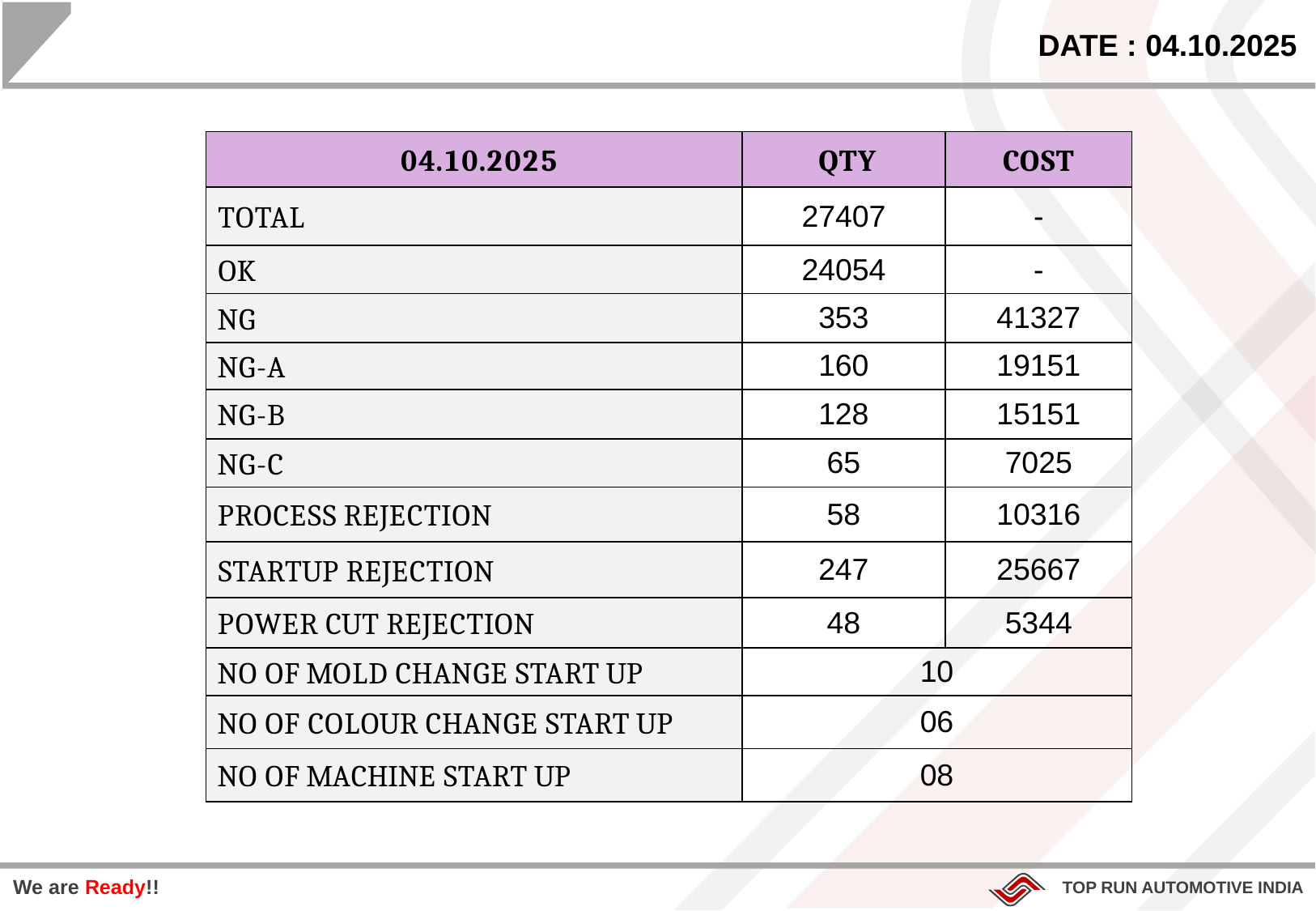

DATE : 04.10.2025
| 04.10.2025 | QTY | COST |
| --- | --- | --- |
| TOTAL | 27407 | - |
| OK | 24054 | - |
| NG | 353 | 41327 |
| NG-A | 160 | 19151 |
| NG-B | 128 | 15151 |
| NG-C | 65 | 7025 |
| PROCESS REJECTION | 58 | 10316 |
| STARTUP REJECTION | 247 | 25667 |
| POWER CUT REJECTION | 48 | 5344 |
| NO OF MOLD CHANGE START UP | 10 |  |
| NO OF COLOUR CHANGE START UP | 06 |  |
| NO OF MACHINE START UP | 08 |  |